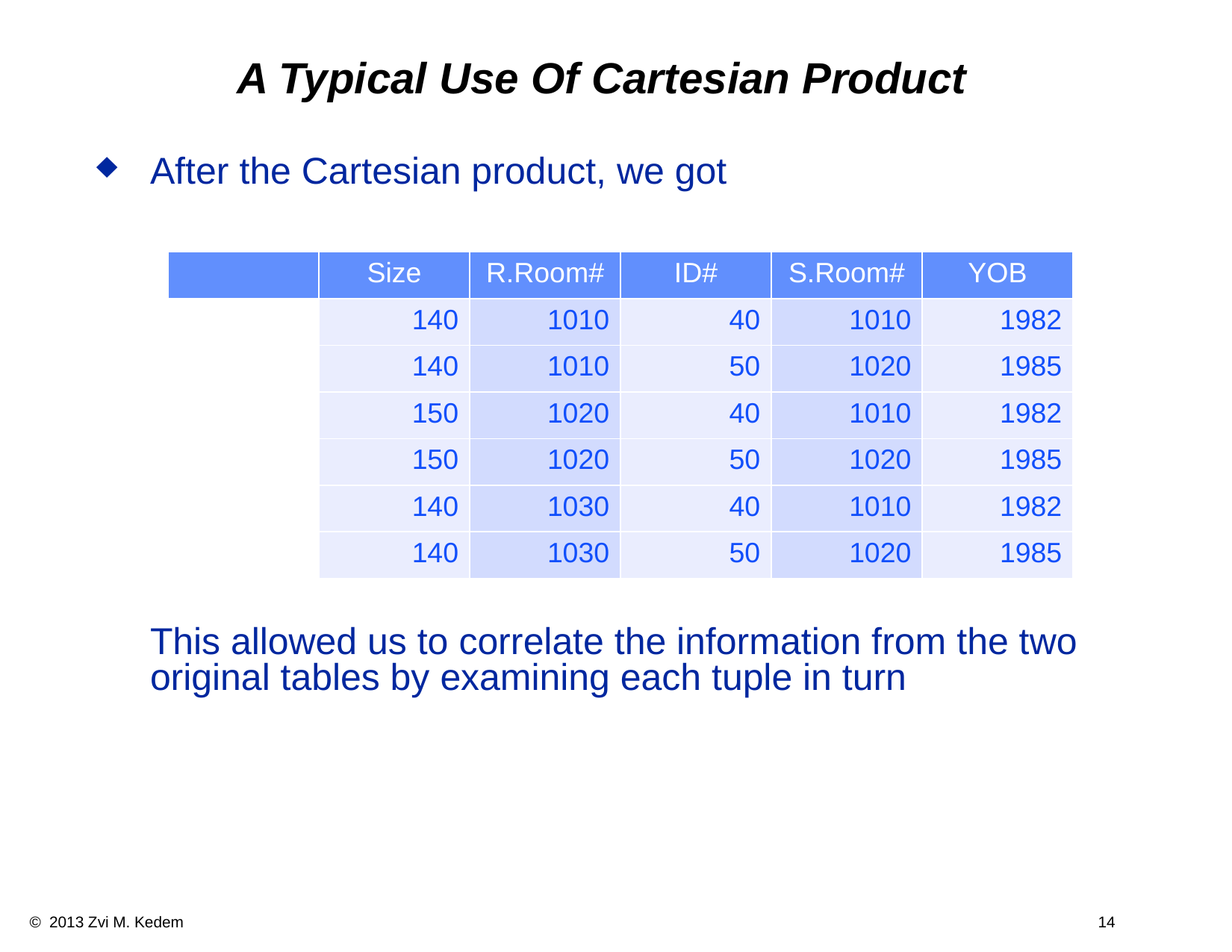

# A Typical Use Of Cartesian Product
After the Cartesian product, we got

	This allowed us to correlate the information from the two original tables by examining each tuple in turn
|  | Size | R.Room# | ID# | S.Room# | YOB |
| --- | --- | --- | --- | --- | --- |
|  | 140 | 1010 | 40 | 1010 | 1982 |
|  | 140 | 1010 | 50 | 1020 | 1985 |
|  | 150 | 1020 | 40 | 1010 | 1982 |
|  | 150 | 1020 | 50 | 1020 | 1985 |
|  | 140 | 1030 | 40 | 1010 | 1982 |
|  | 140 | 1030 | 50 | 1020 | 1985 |